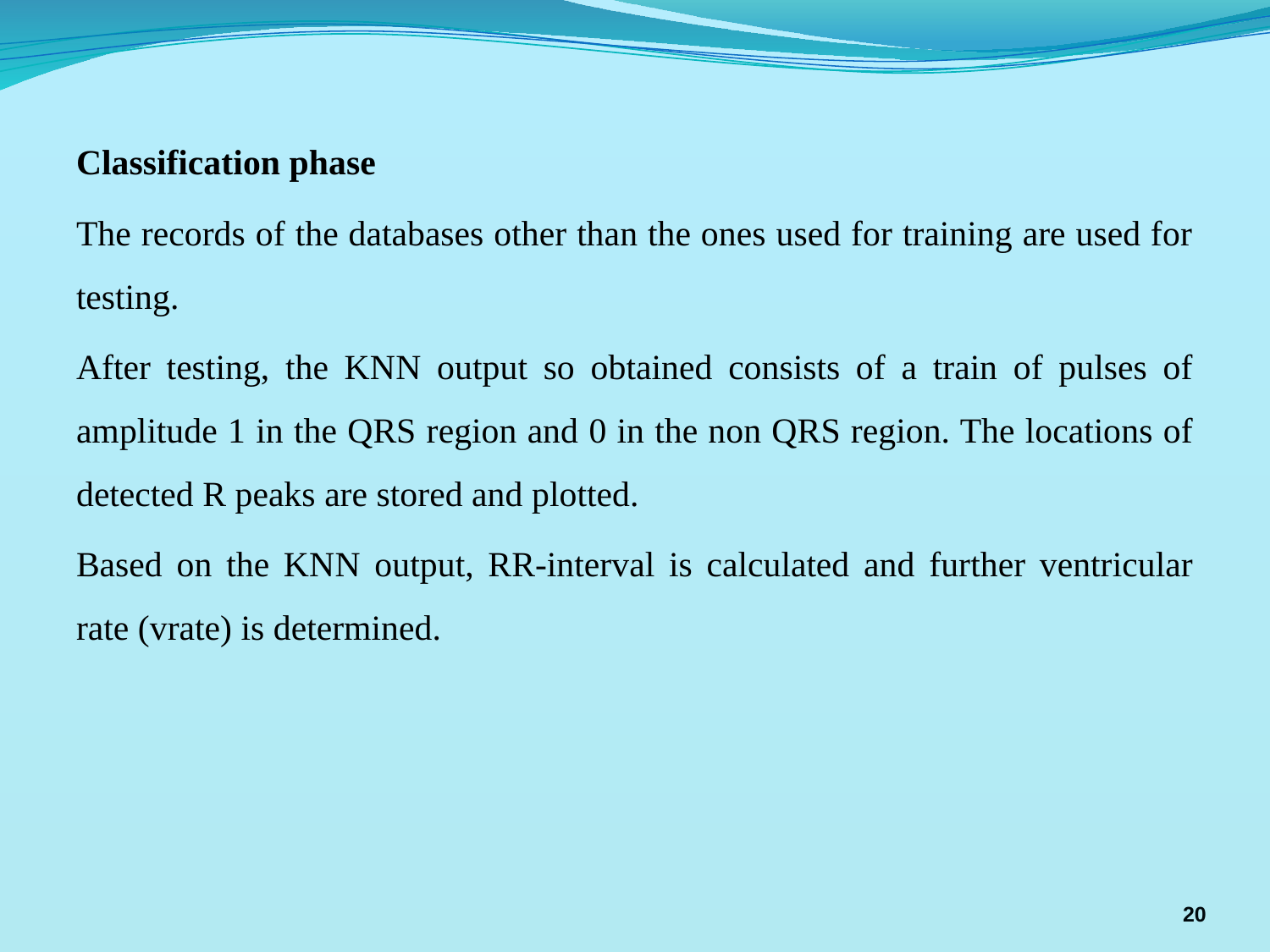

Classification phase
The records of the databases other than the ones used for training are used for testing.
After testing, the KNN output so obtained consists of a train of pulses of amplitude 1 in the QRS region and 0 in the non QRS region. The locations of detected R peaks are stored and plotted.
Based on the KNN output, RR-interval is calculated and further ventricular rate (vrate) is determined.
20